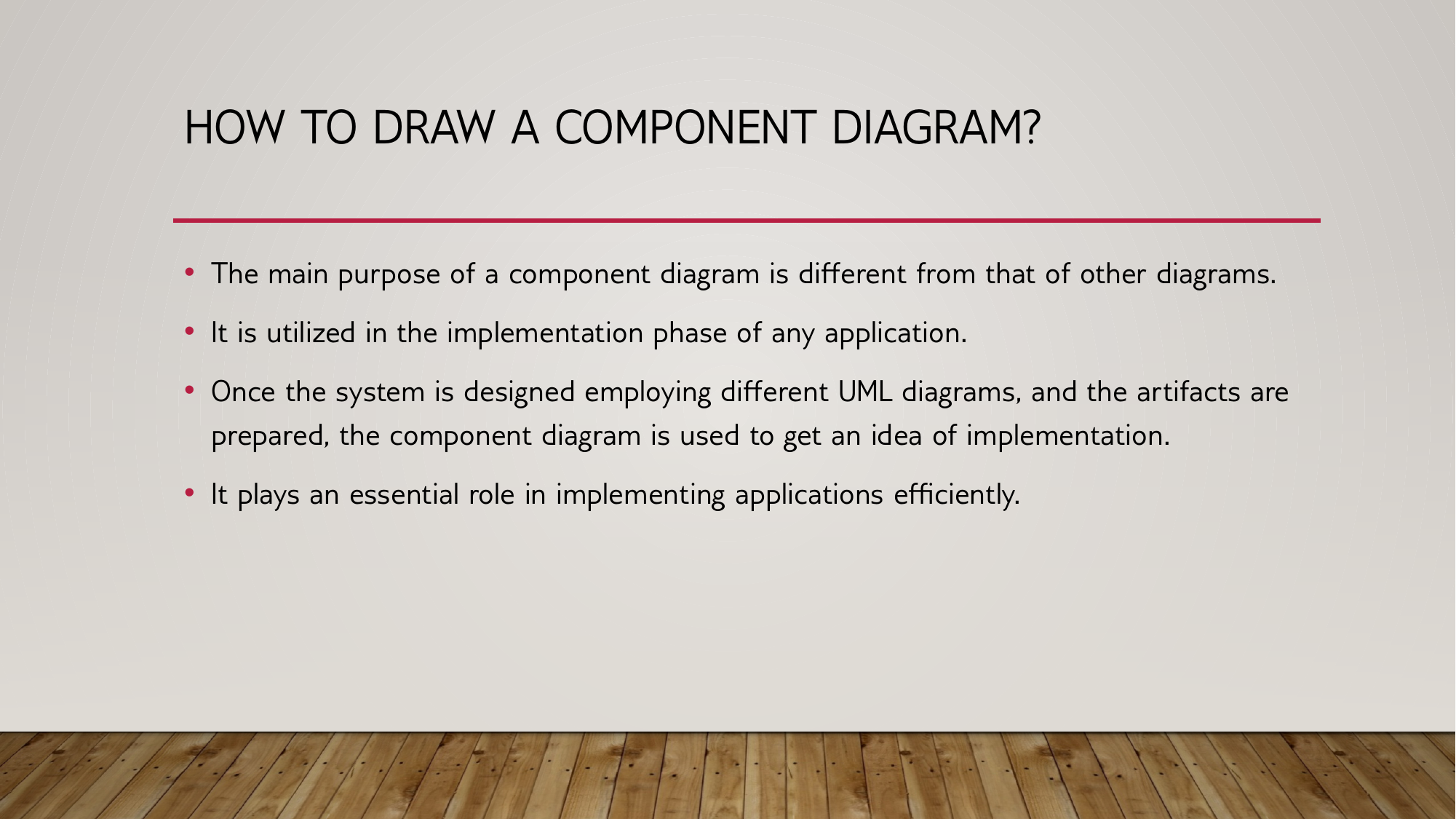

# How to Draw a Component Diagram?
The main purpose of a component diagram is different from that of other diagrams.
It is utilized in the implementation phase of any application.
Once the system is designed employing different UML diagrams, and the artifacts are prepared, the component diagram is used to get an idea of implementation.
It plays an essential role in implementing applications efficiently.